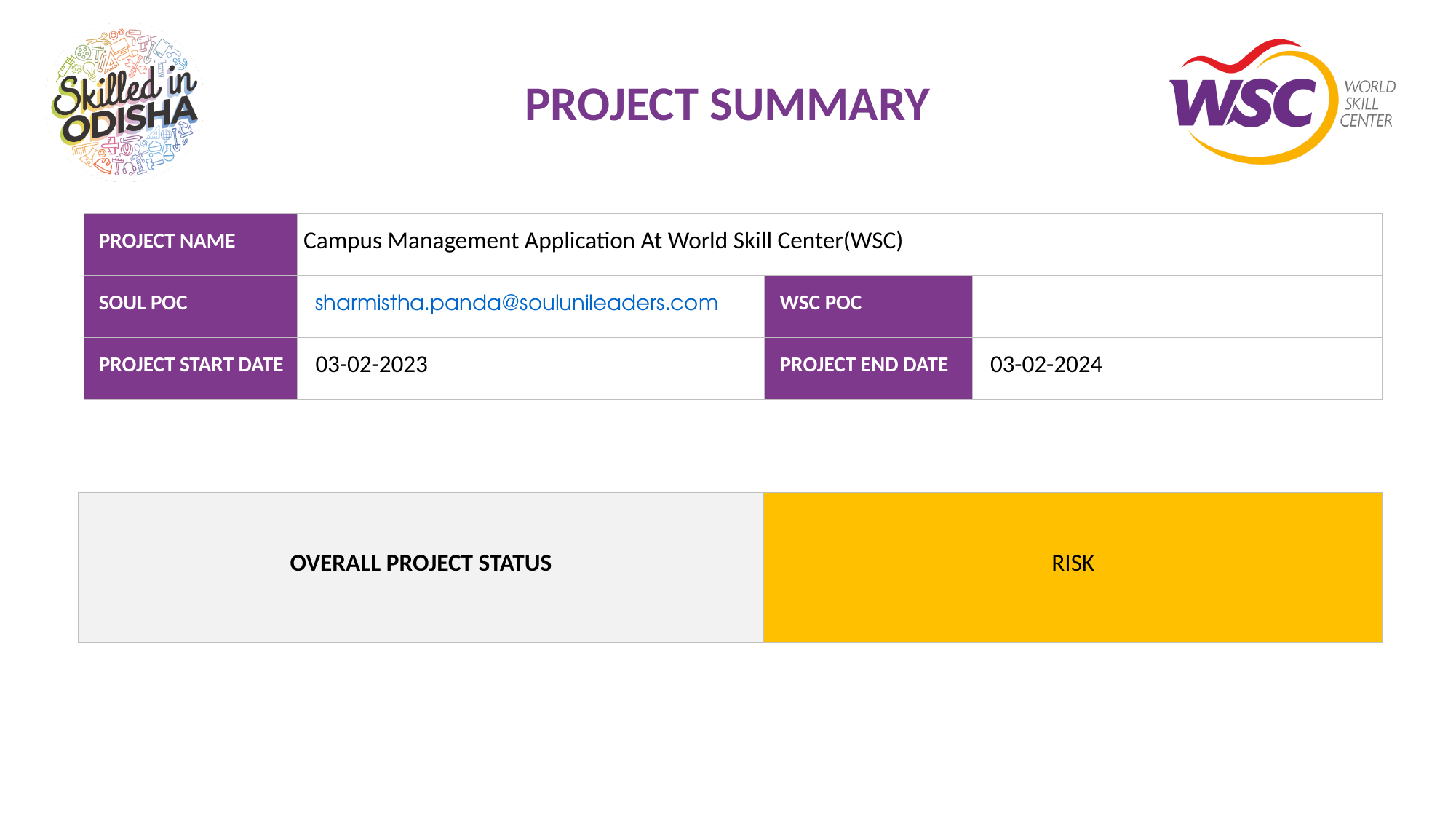

# PROJECT SUMMARY
| PROJECT NAME | Campus Management Application At World Skill Center(WSC) |  |  |
| --- | --- | --- | --- |
| SOUL POC | sharmistha.panda@soulunileaders.com | WSC POC |  |
| PROJECT START DATE | 03-02-2023 | PROJECT END DATE | 03-02-2024 |
| OVERALL PROJECT STATUS | RISK |
| --- | --- |
2